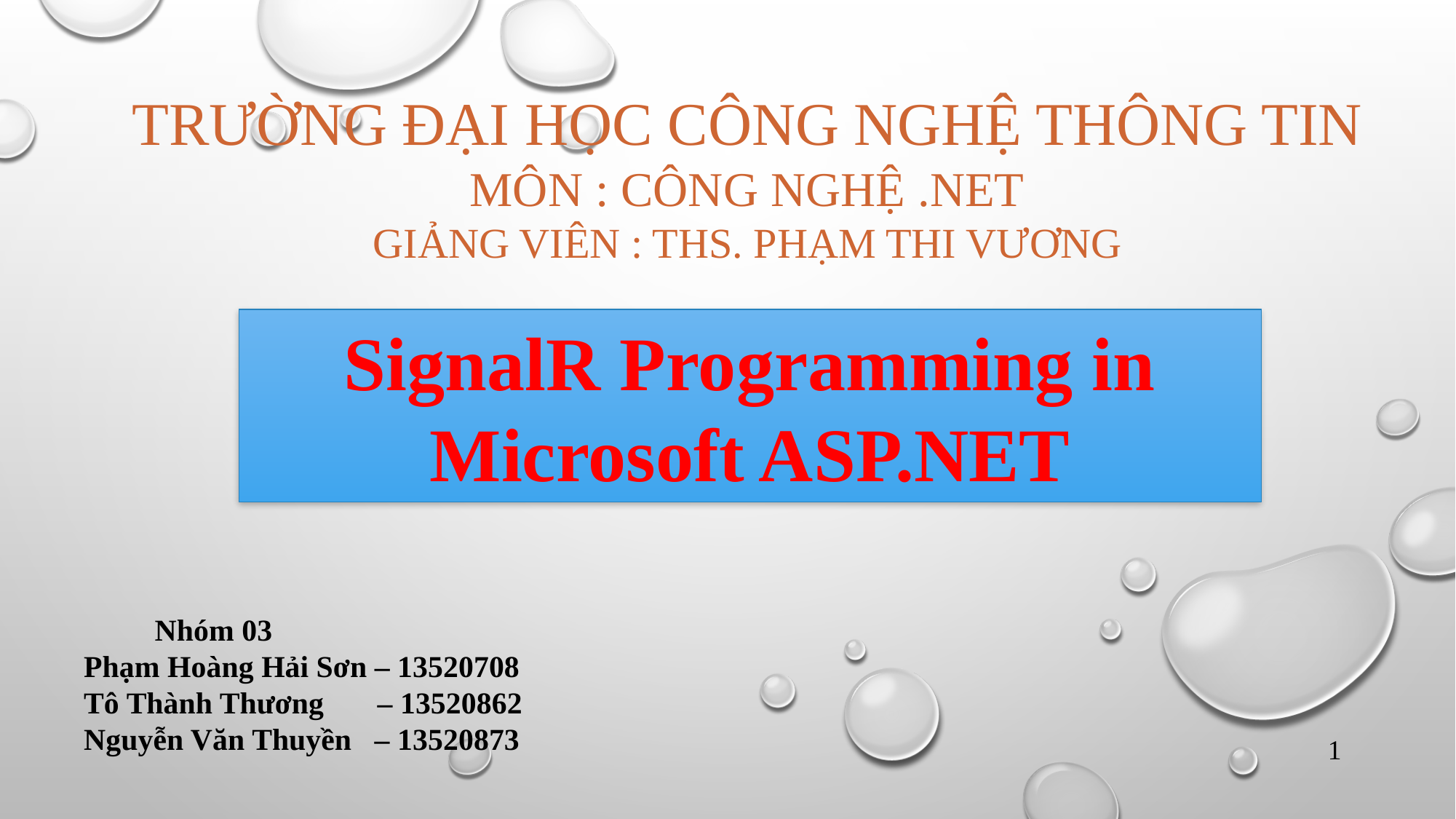

TRƯỜNG ĐẠI HỌC CÔNG NGHỆ THÔNG TIN
MÔN : CÔNG NGHỆ .NET
GIẢNG VIÊN : THS. PHẠM THI VƯƠNG
 SignalR Programming in
Microsoft ASP.NET
	Nhóm 03
     Phạm Hoàng Hải Sơn – 13520708
     Tô Thành Thương       – 13520862
     Nguyễn Văn Thuyền   – 13520873
1